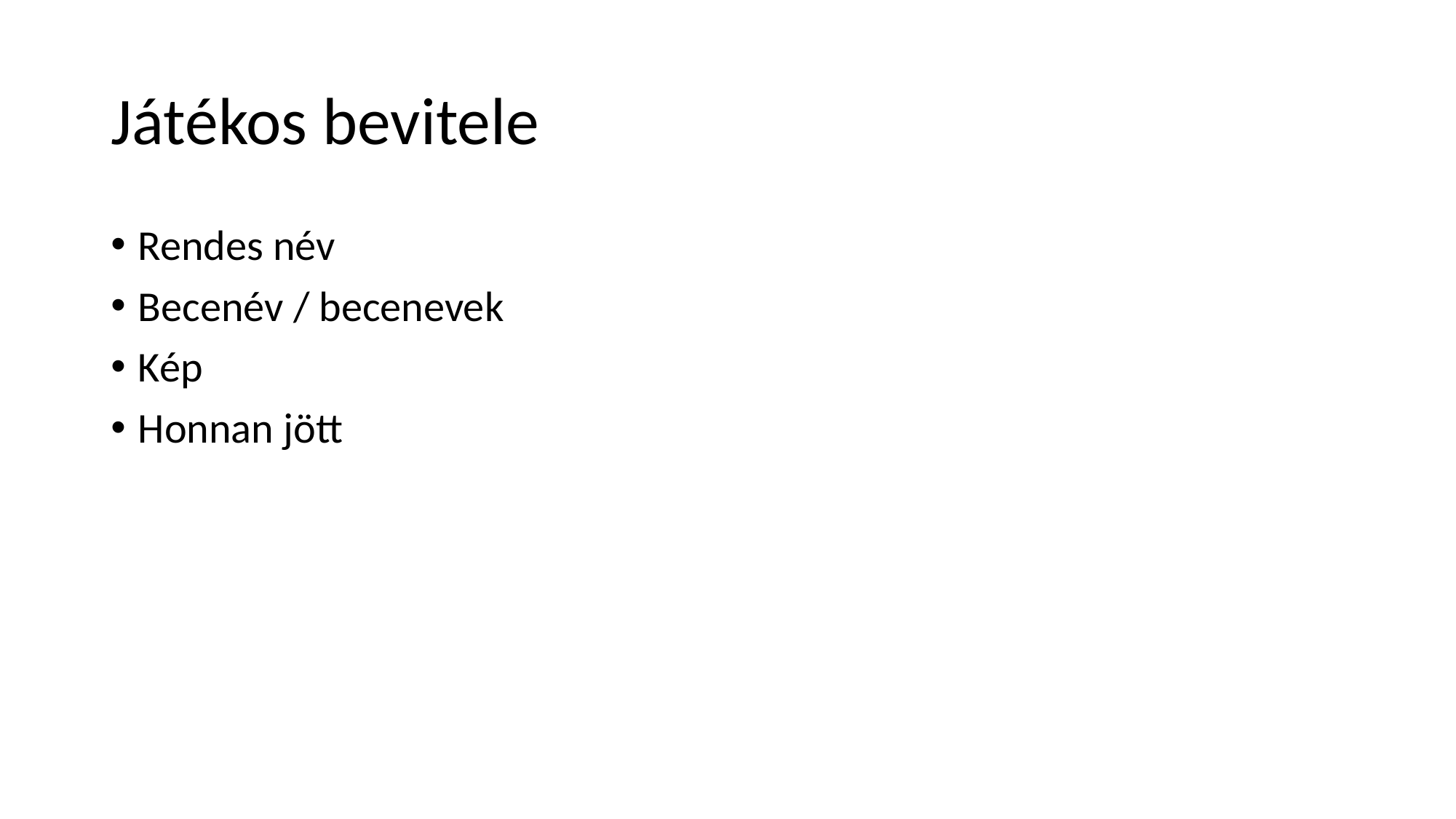

# Játékos bevitele
Rendes név
Becenév / becenevek
Kép
Honnan jött